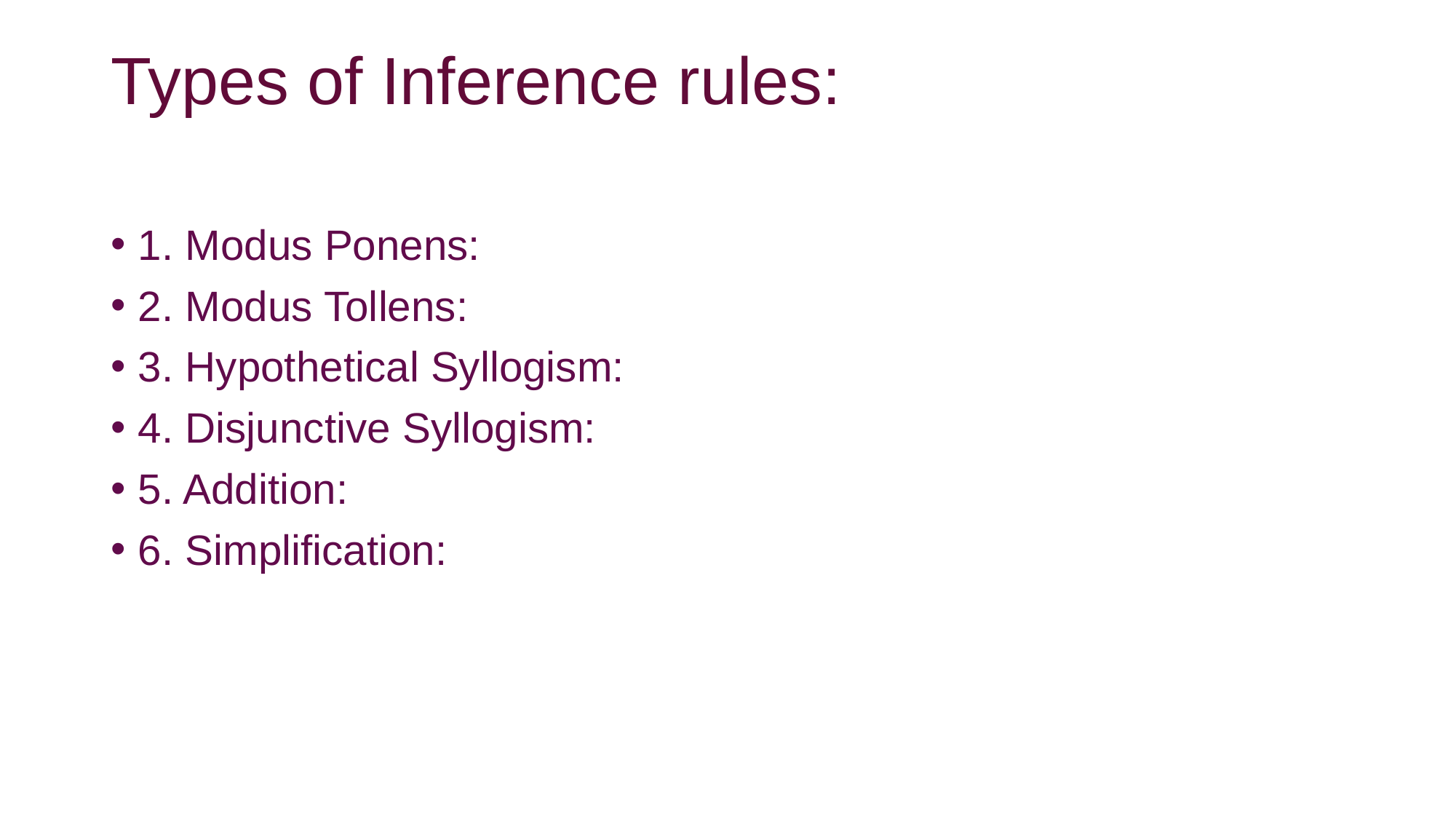

# Types of Inference rules:
1. Modus Ponens:
2. Modus Tollens:
3. Hypothetical Syllogism:
4. Disjunctive Syllogism:
5. Addition:
6. Simplification: